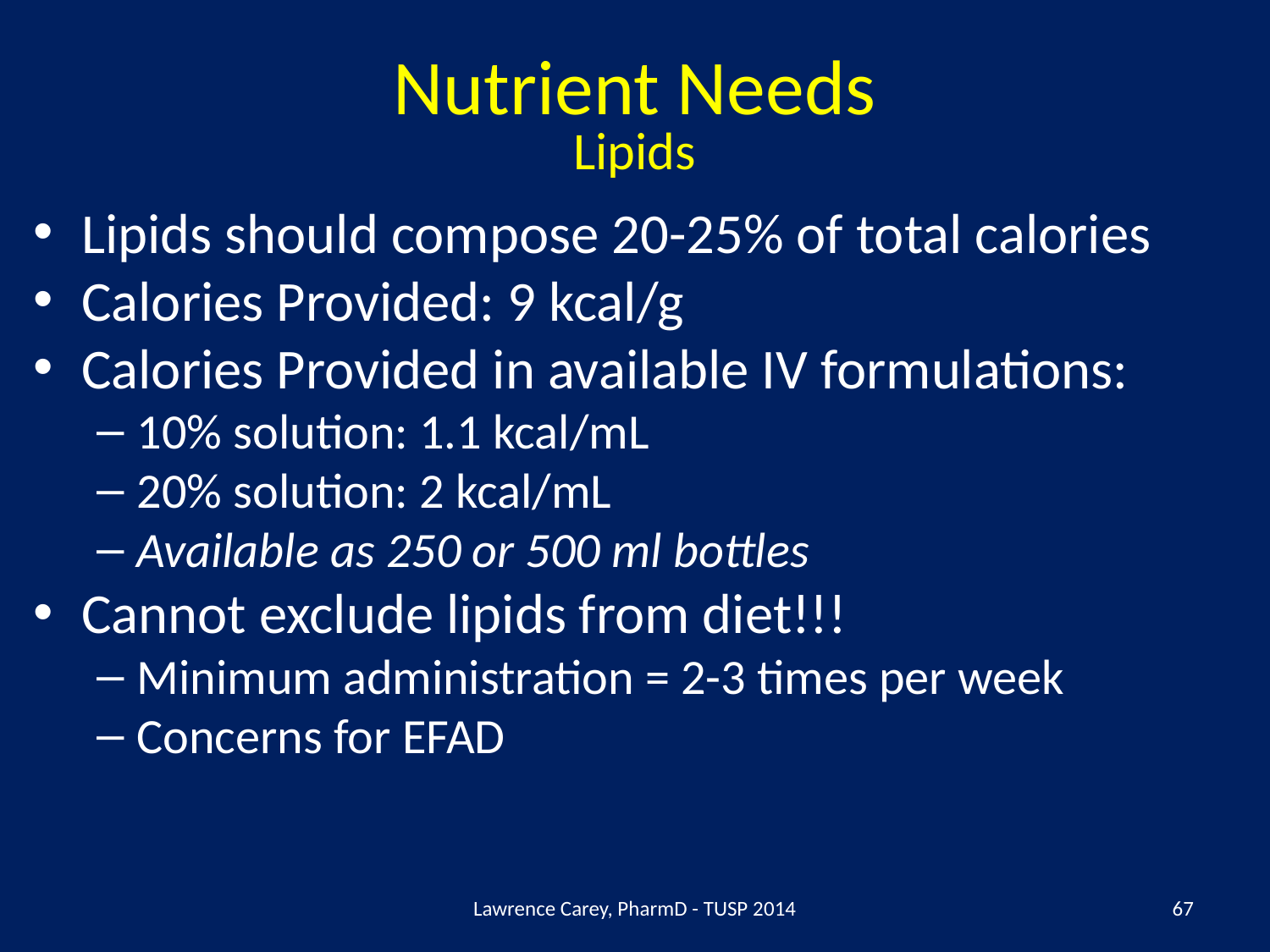

# Nutrient Needs Lipids
Lipids should compose 20-25% of total calories
Calories Provided: 9 kcal/g
Calories Provided in available IV formulations:
10% solution: 1.1 kcal/mL
20% solution: 2 kcal/mL
Available as 250 or 500 ml bottles
Cannot exclude lipids from diet!!!
Minimum administration = 2-3 times per week
Concerns for EFAD
Lawrence Carey, PharmD - TUSP 2014
67